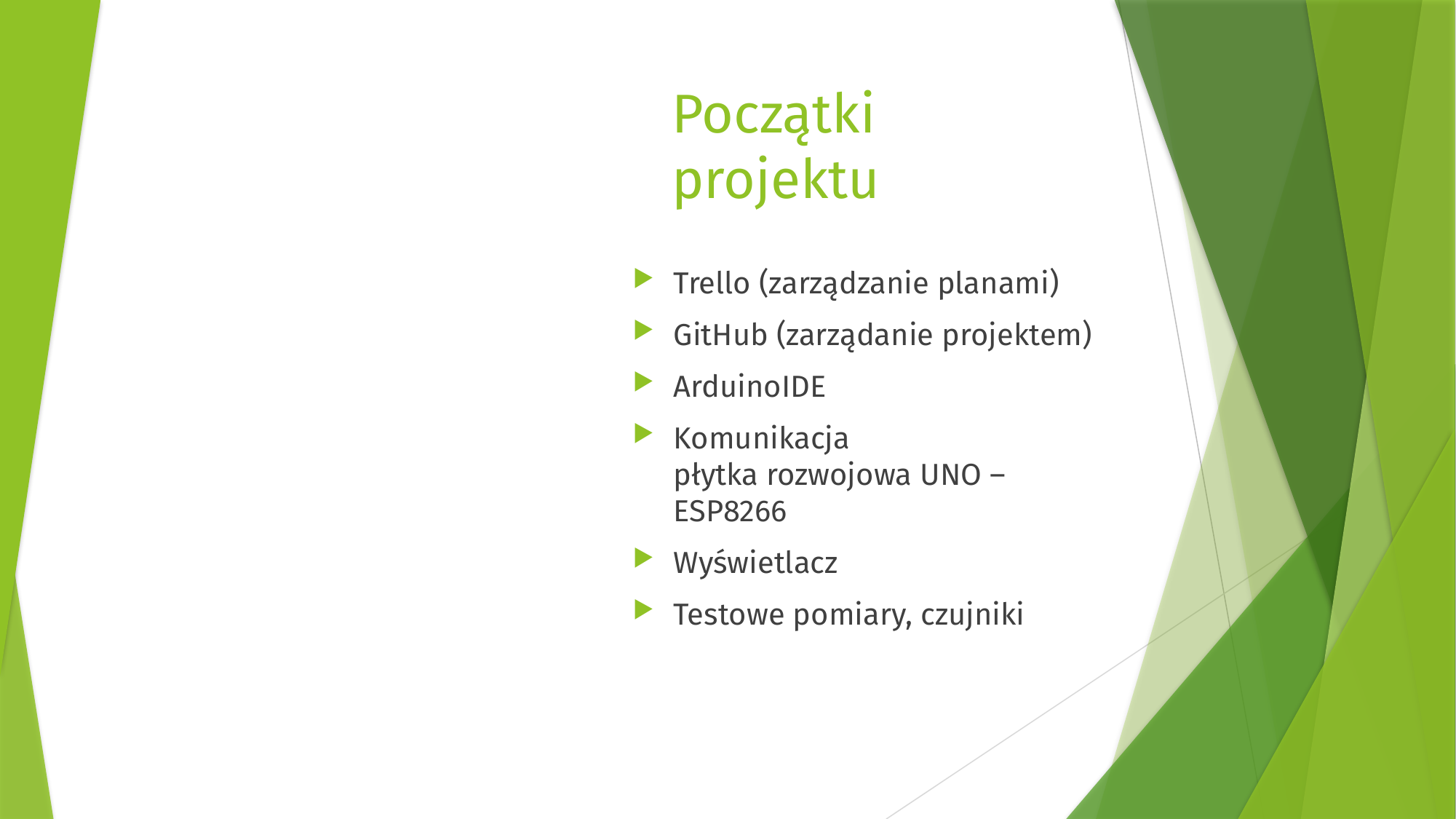

# Początki projektu
Trello (zarządzanie planami)
GitHub (zarządanie projektem)
ArduinoIDE
Komunikacja
płytka rozwojowa UNO – ESP8266
Wyświetlacz
Testowe pomiary, czujniki